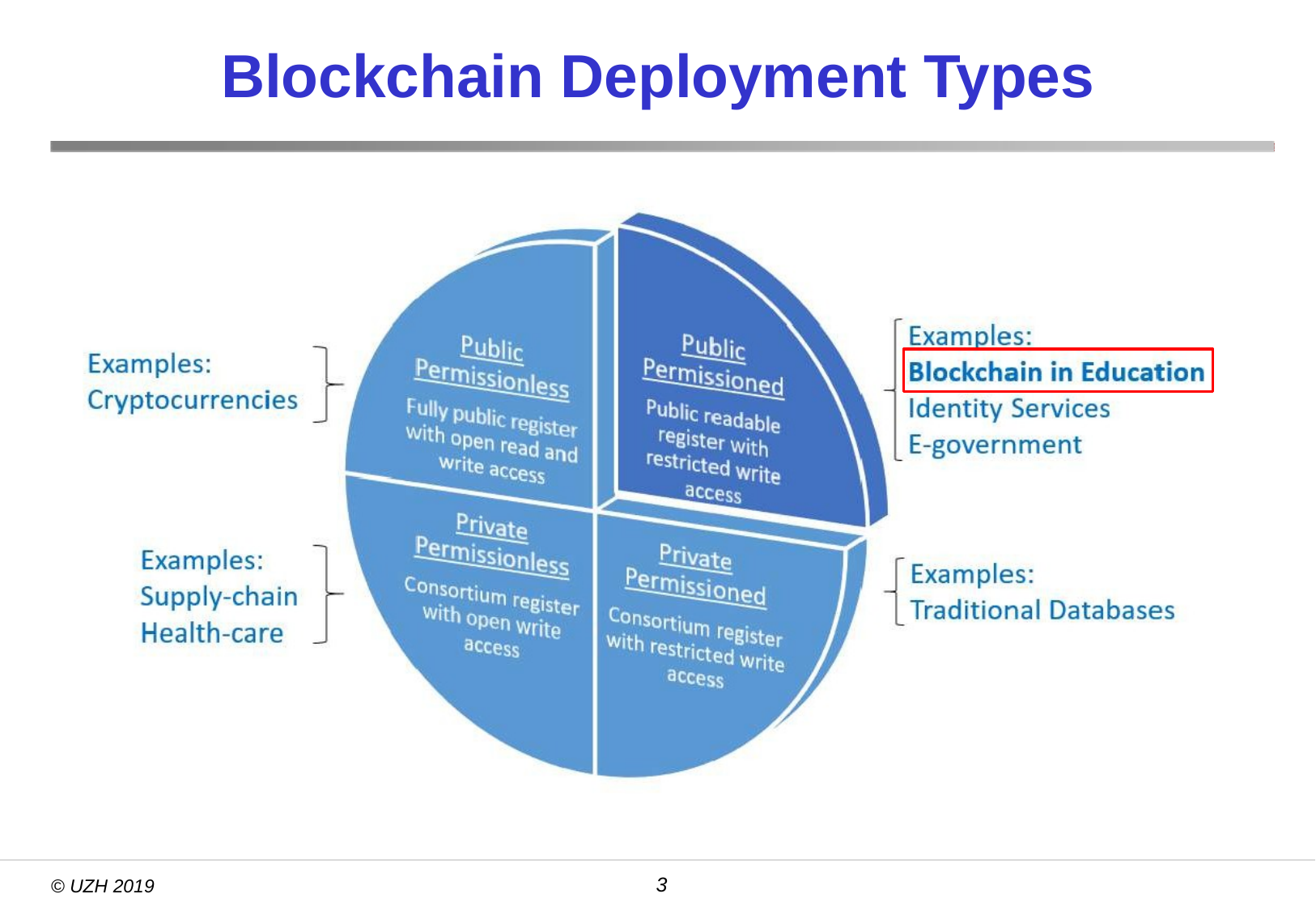

# Blockchain Deployment Types

3
© UZH 2019